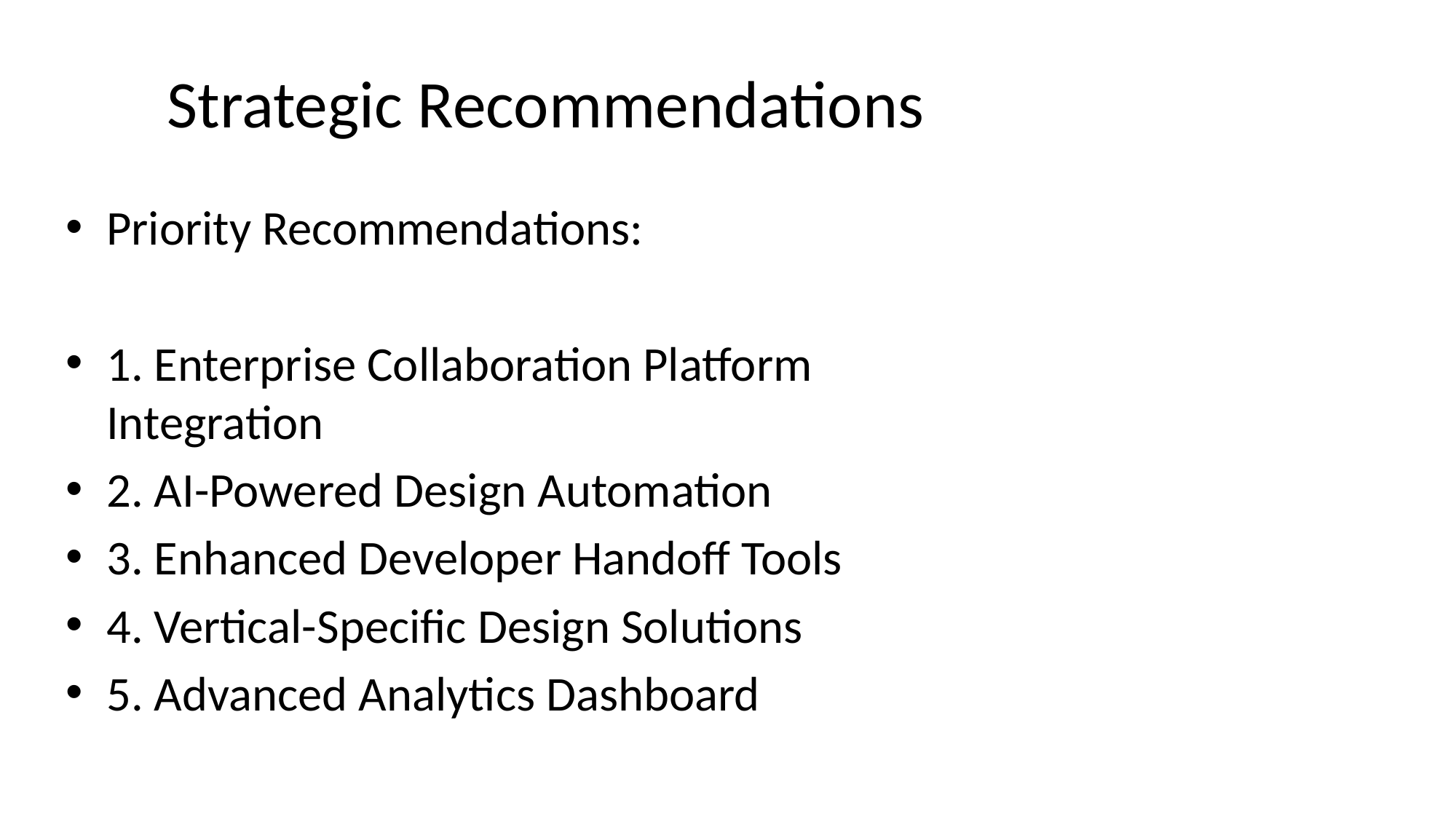

# Strategic Recommendations
Priority Recommendations:

1. Enterprise Collaboration Platform Integration
2. AI-Powered Design Automation
3. Enhanced Developer Handoff Tools
4. Vertical-Specific Design Solutions
5. Advanced Analytics Dashboard